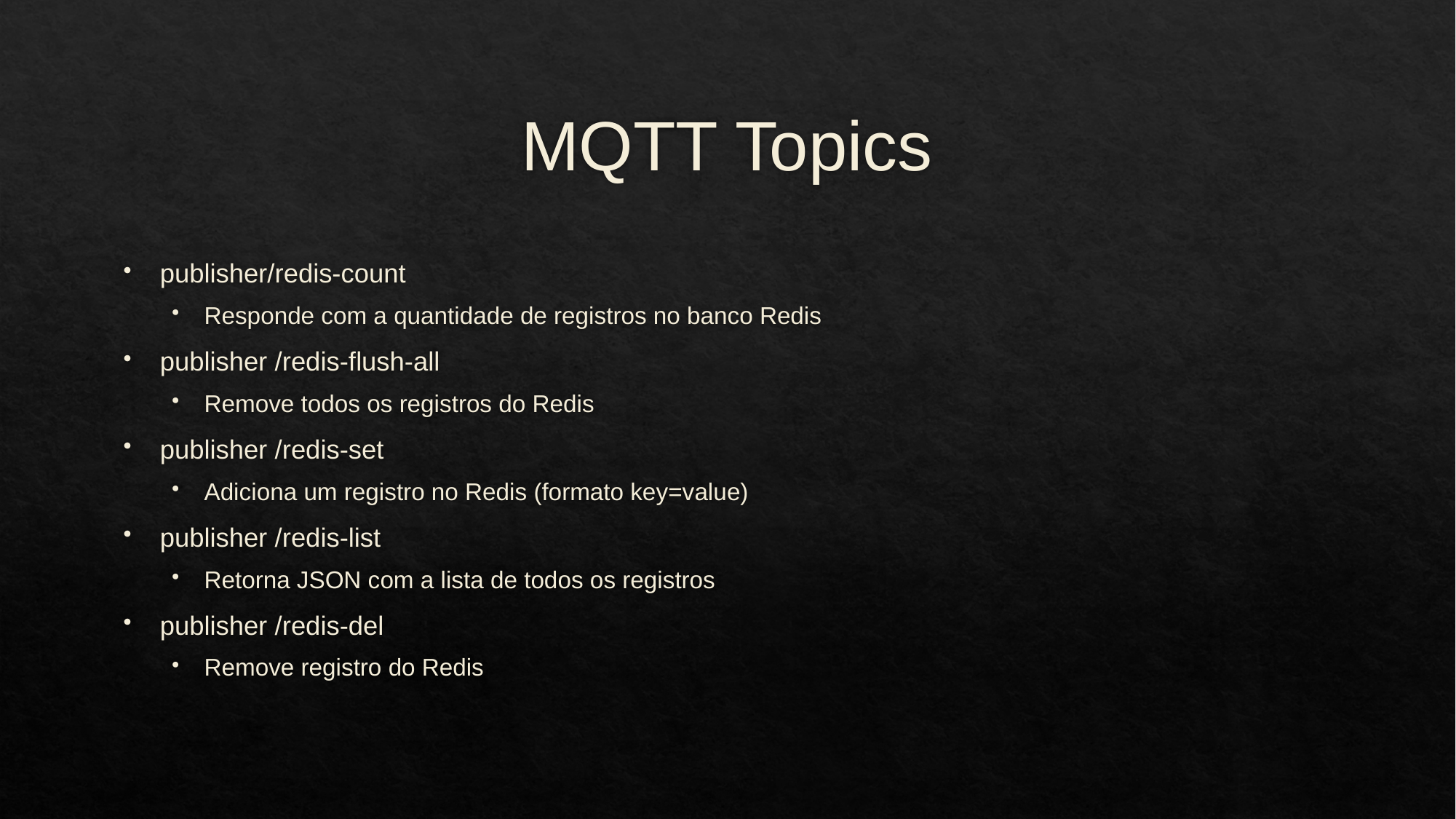

# MQTT Topics
publisher/redis-count
Responde com a quantidade de registros no banco Redis
publisher /redis-flush-all
Remove todos os registros do Redis
publisher /redis-set
Adiciona um registro no Redis (formato key=value)
publisher /redis-list
Retorna JSON com a lista de todos os registros
publisher /redis-del
Remove registro do Redis